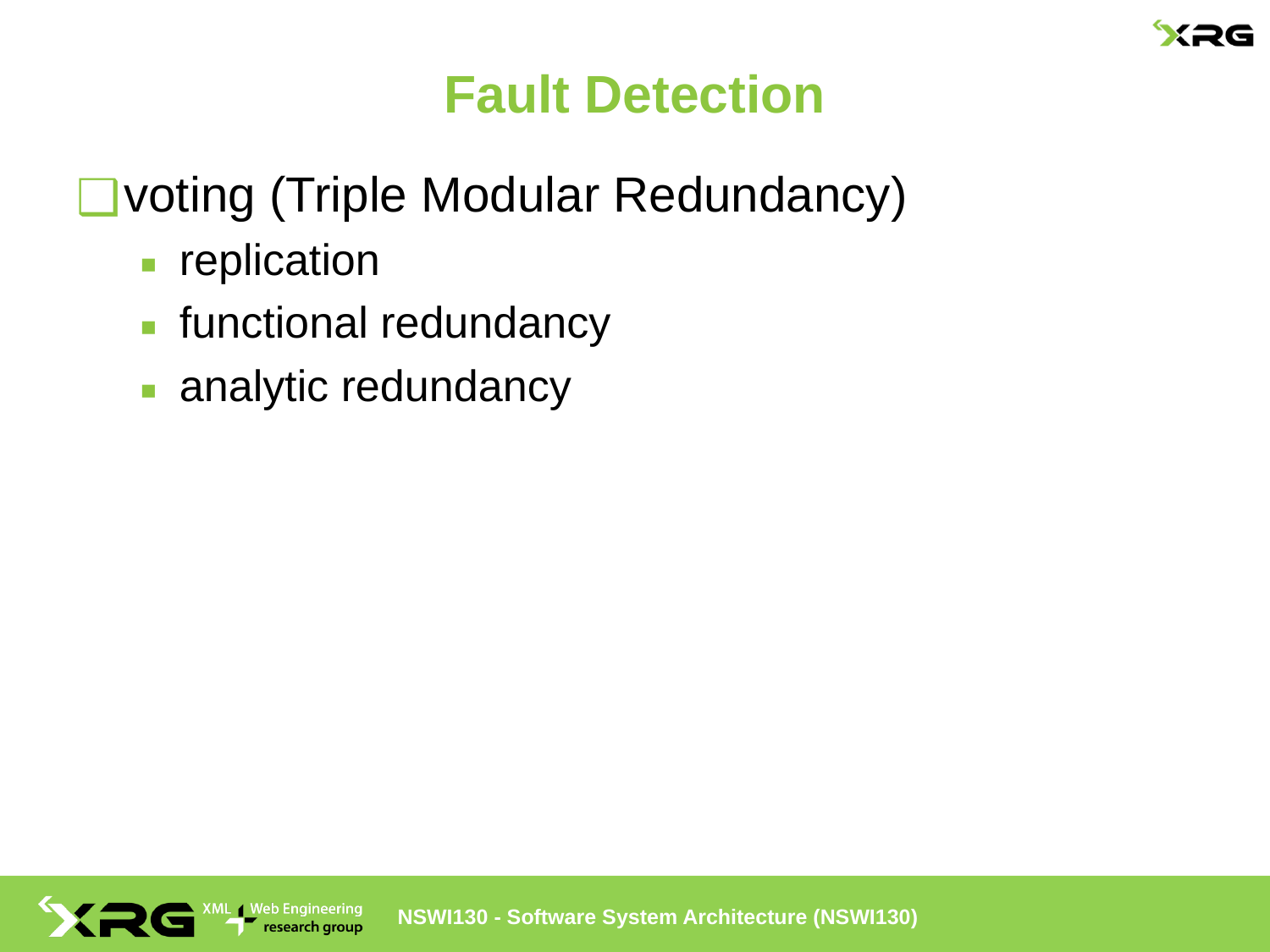

# Fault Detection
voting (Triple Modular Redundancy)
replication
functional redundancy
analytic redundancy
NSWI130 - Software System Architecture (NSWI130)